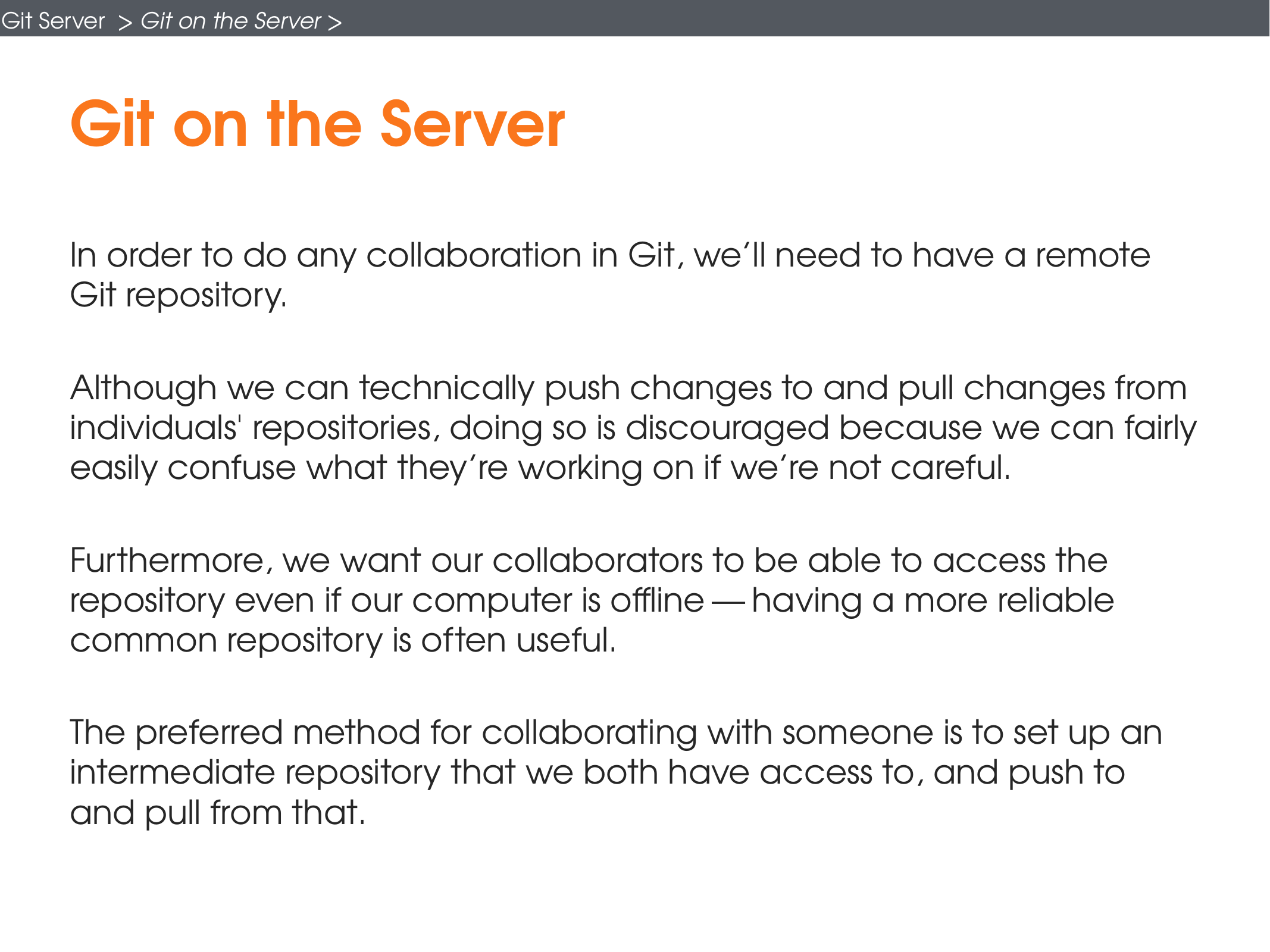

Git Server  > Git on the Server >
# Git on the Server
In order to do any collaboration in Git, we’ll need to have a remote Git repository.

Although we can technically push changes to and pull changes from individuals' repositories, doing so is discouraged because we can fairly easily confuse what they’re working on if we’re not careful.

Furthermore, we want our collaborators to be able to access the repository even if our computer is offline — having a more reliable common repository is often useful.

The preferred method for collaborating with someone is to set up an intermediate repository that we both have access to, and push to and pull from that.